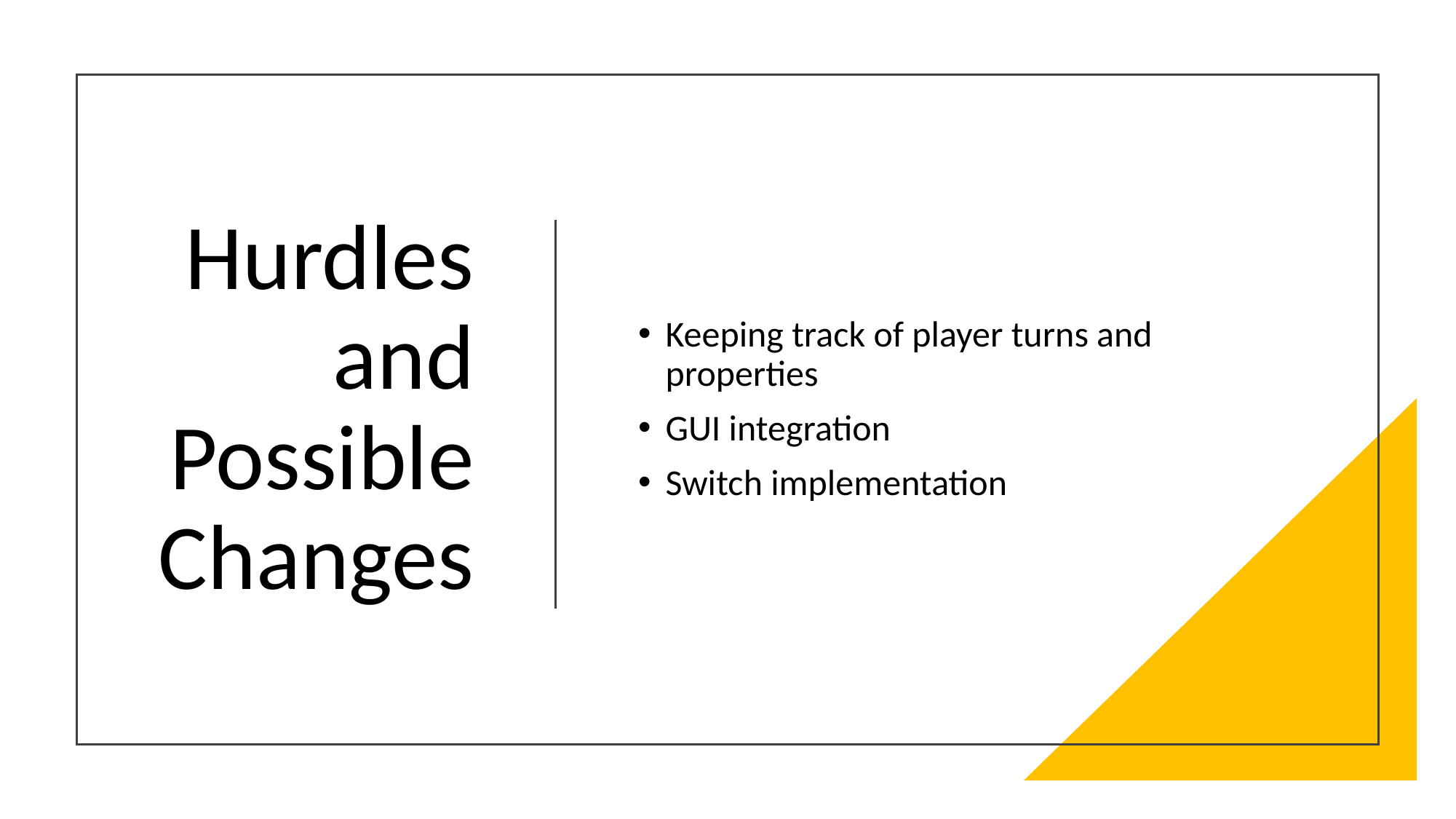

# Hurdles and Possible Changes
Keeping track of player turns and properties
GUI integration
Switch implementation